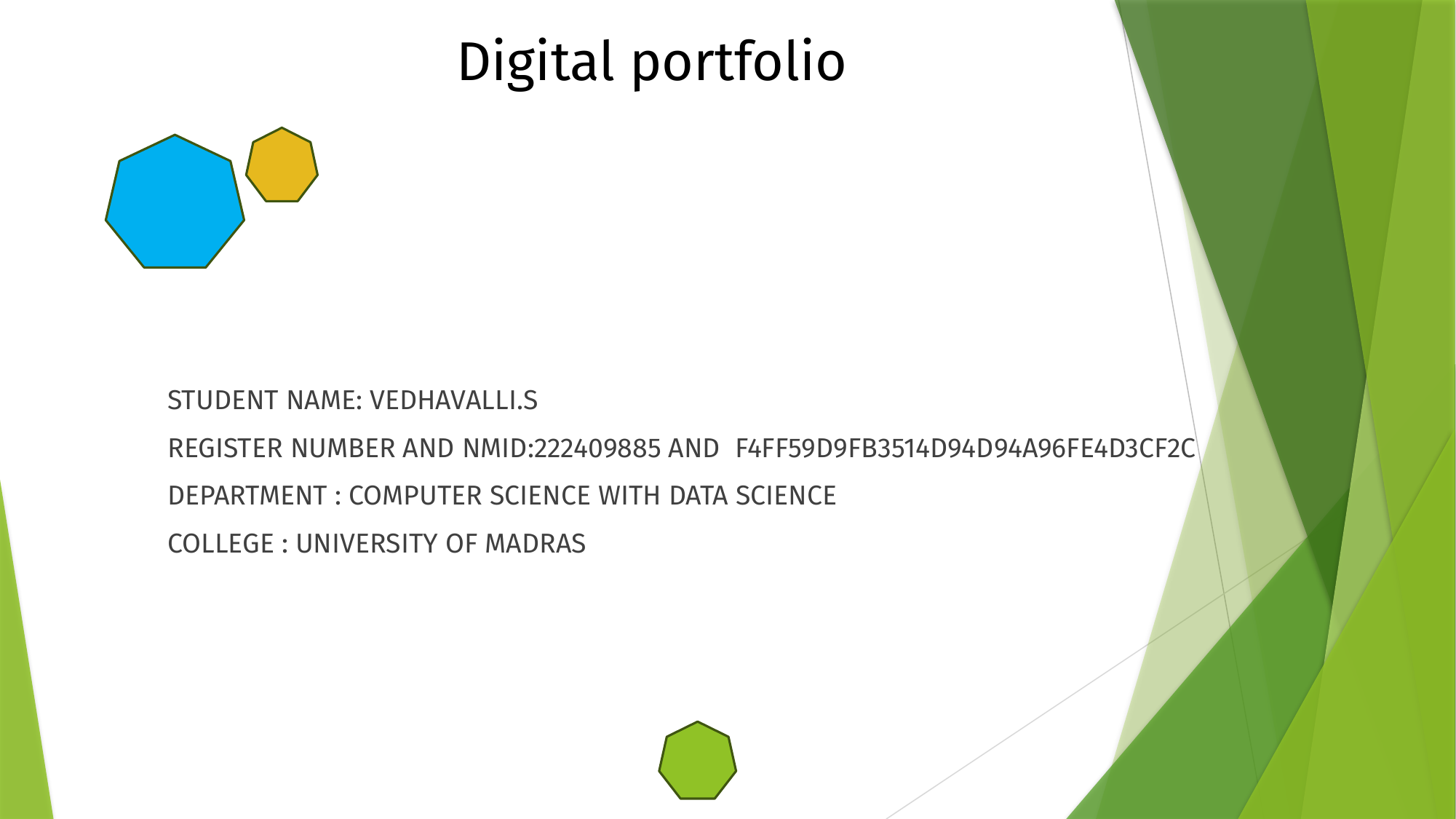

# Digital portfolio

STUDENT NAME: VEDHAVALLI.S
REGISTER NUMBER AND NMID:222409885 AND  F4FF59D9FB3514D94D94A96FE4D3CF2C
DEPARTMENT : COMPUTER SCIENCE WITH DATA SCIENCE
COLLEGE : UNIVERSITY OF MADRAS